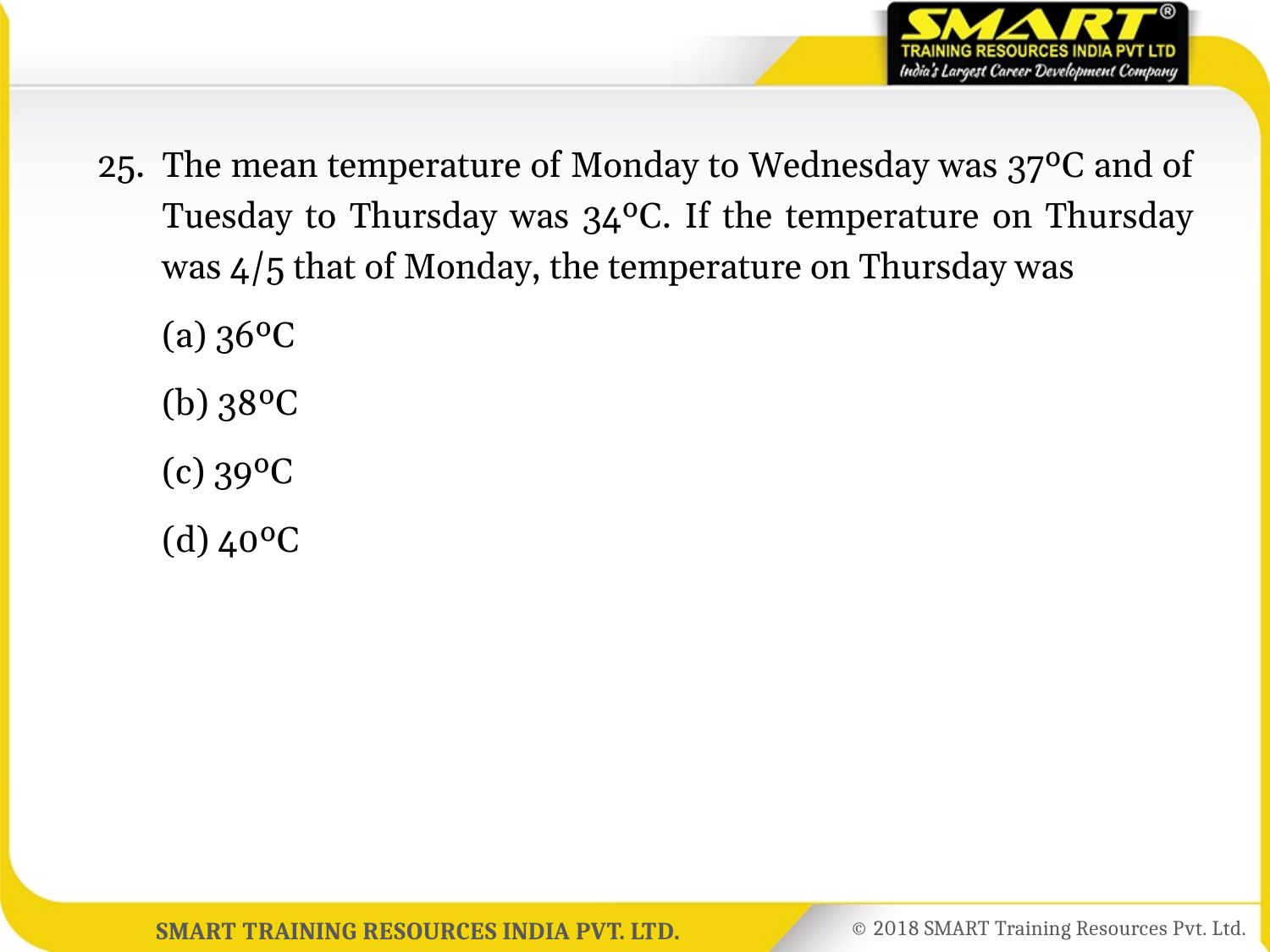

25.	The mean temperature of Monday to Wednesday was 37ºC and of Tuesday to Thursday was 34ºC. If the temperature on Thursday was 4/5 that of Monday, the temperature on Thursday was
	(a) 36ºC
	(b) 38ºC
	(c) 39ºC
	(d) 40ºC